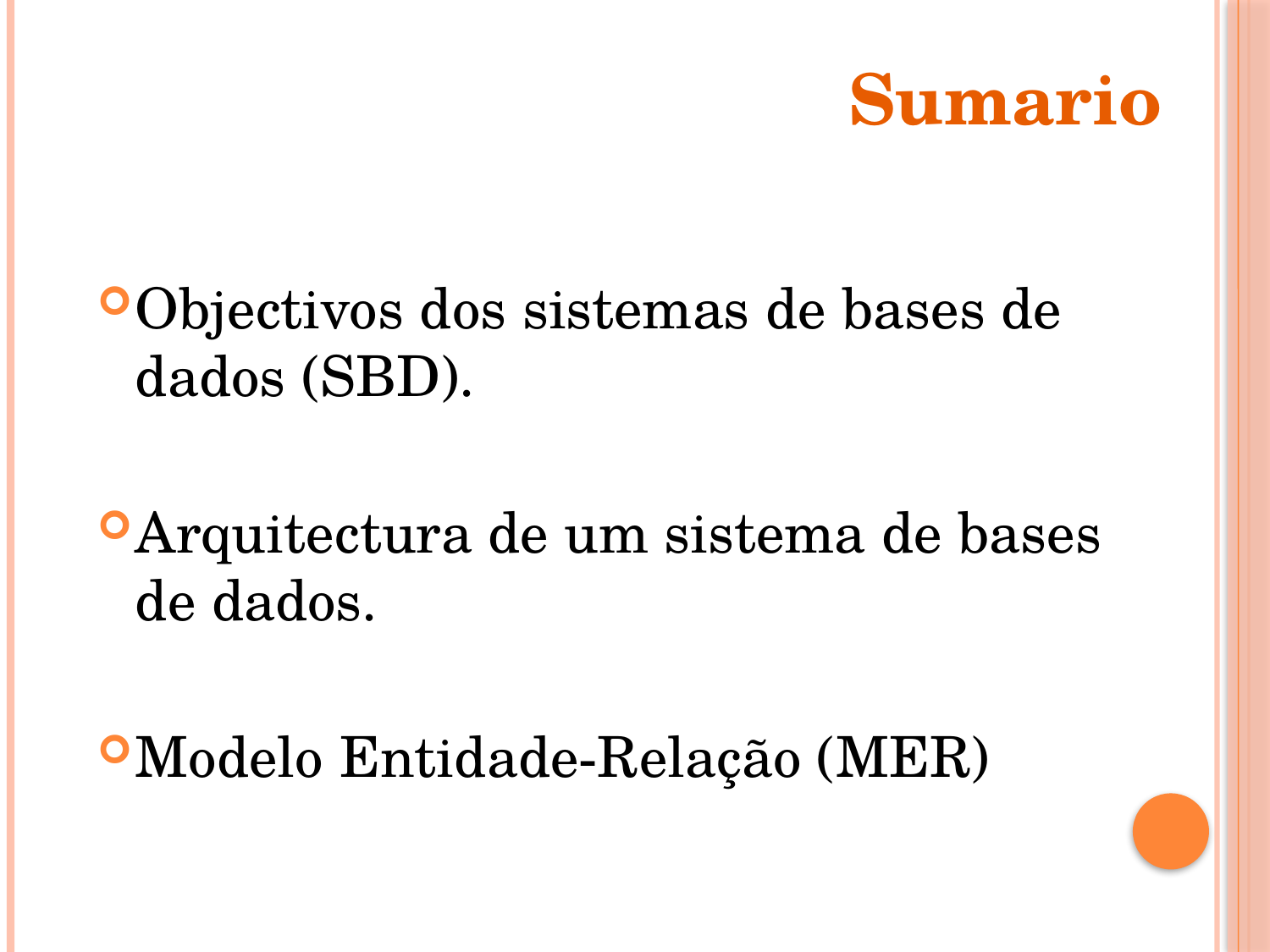

Sumario
Objectivos dos sistemas de bases de dados (SBD).

Arquitectura de um sistema de bases de dados.

Modelo Entidade-Relação (MER)